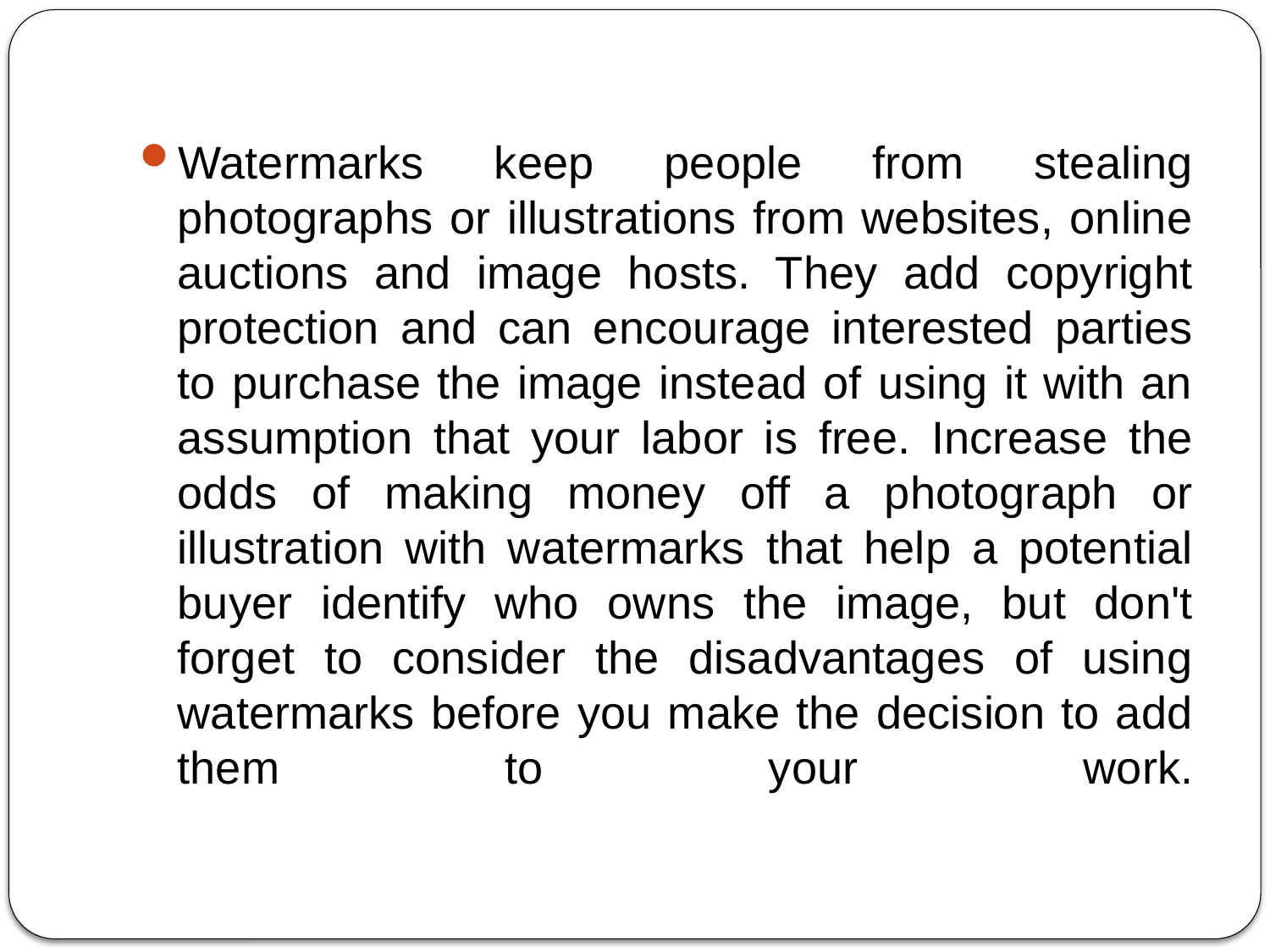

Watermarks keep people from stealing photographs or illustrations from websites, online auctions and image hosts. They add copyright protection and can encourage interested parties to purchase the image instead of using it with an assumption that your labor is free. Increase the odds of making money off a photograph or illustration with watermarks that help a potential buyer identify who owns the image, but don't forget to consider the disadvantages of using watermarks before you make the decision to add them to your work.